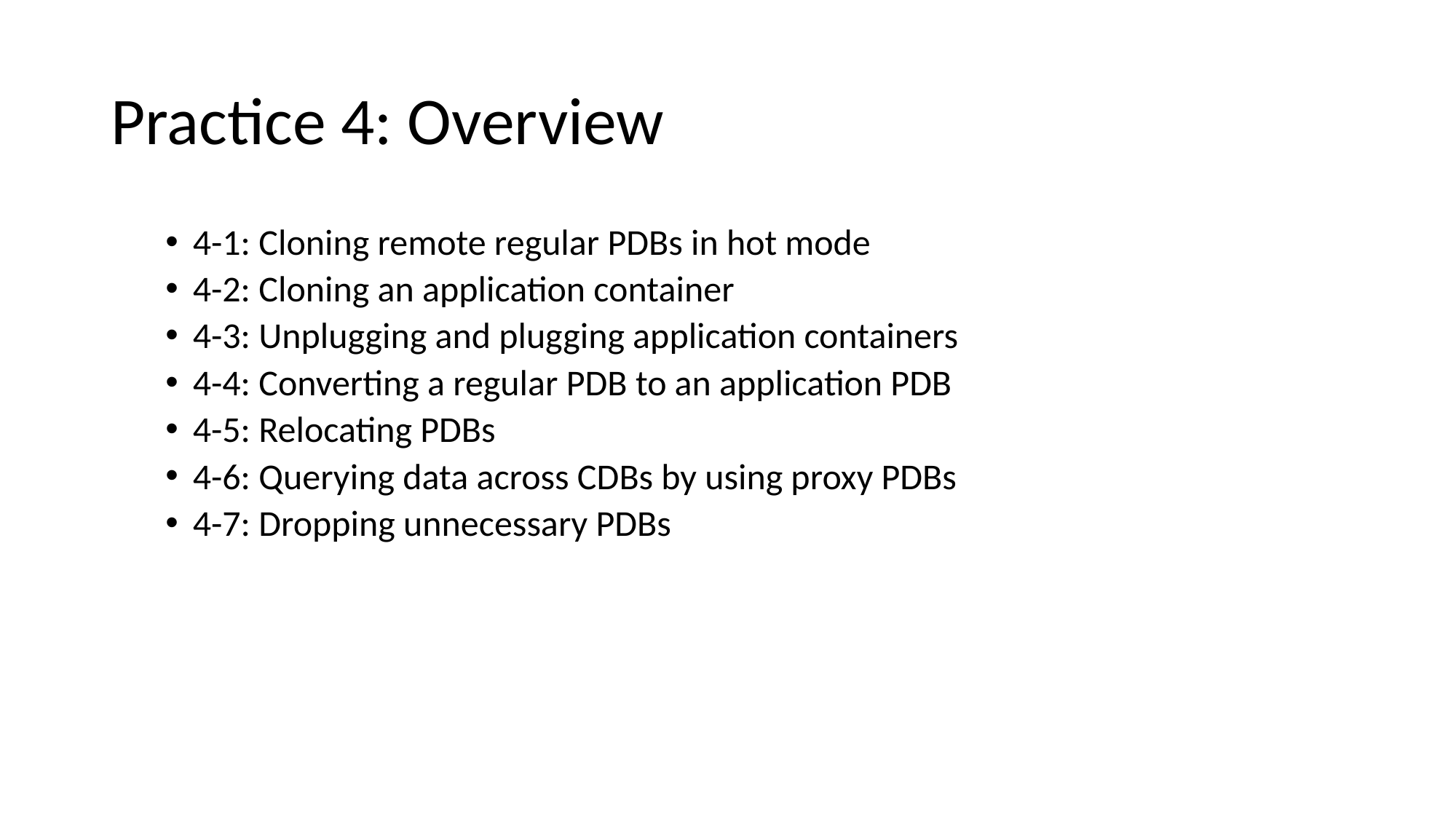

# Practice 4: Overview
4-1: Cloning remote regular PDBs in hot mode
4-2: Cloning an application container
4-3: Unplugging and plugging application containers
4-4: Converting a regular PDB to an application PDB
4-5: Relocating PDBs
4-6: Querying data across CDBs by using proxy PDBs
4-7: Dropping unnecessary PDBs